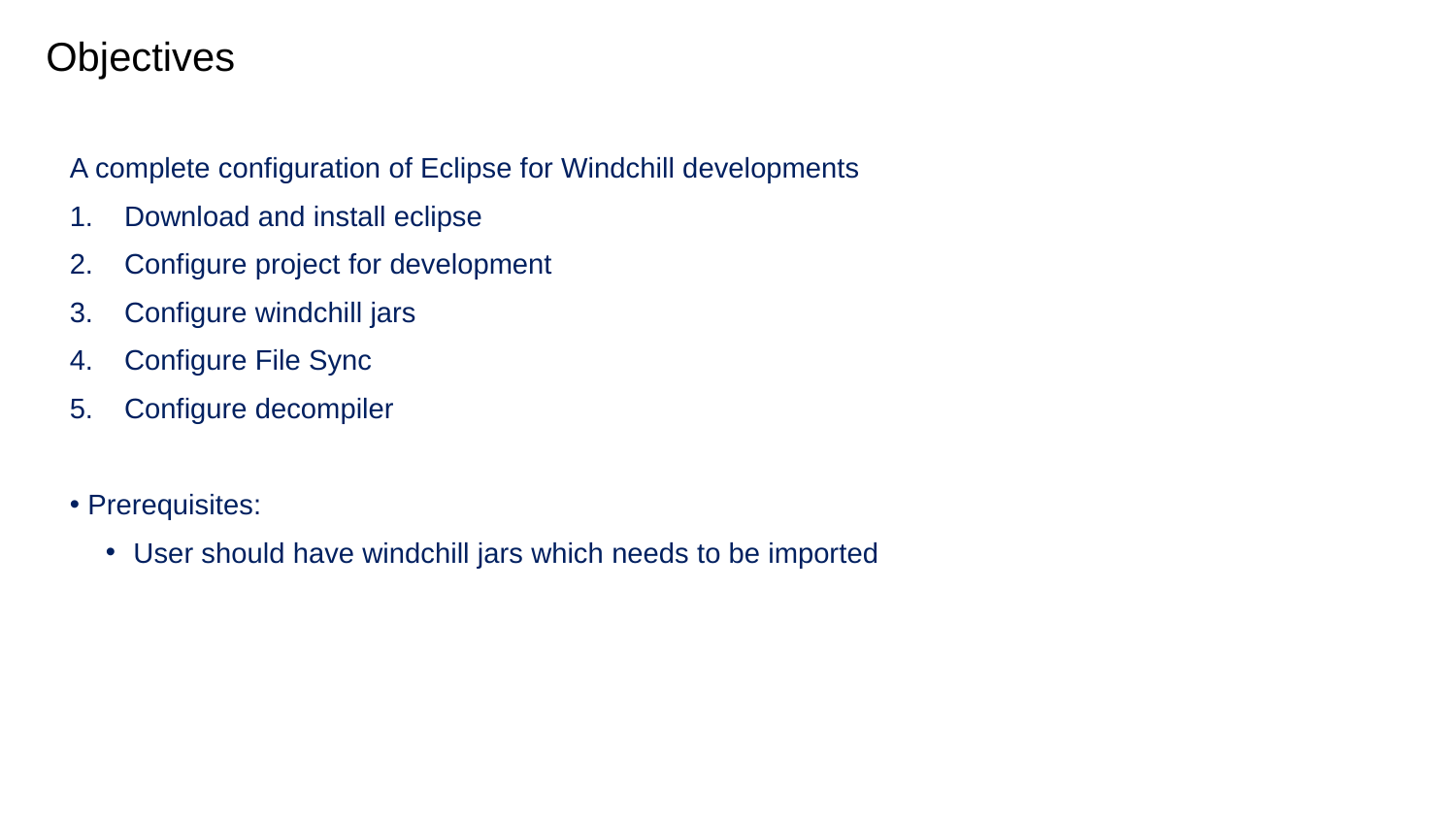

# Objectives
A complete configuration of Eclipse for Windchill developments
Download and install eclipse
Configure project for development
Configure windchill jars
Configure File Sync
Configure decompiler

Prerequisites:
User should have windchill jars which needs to be imported

1